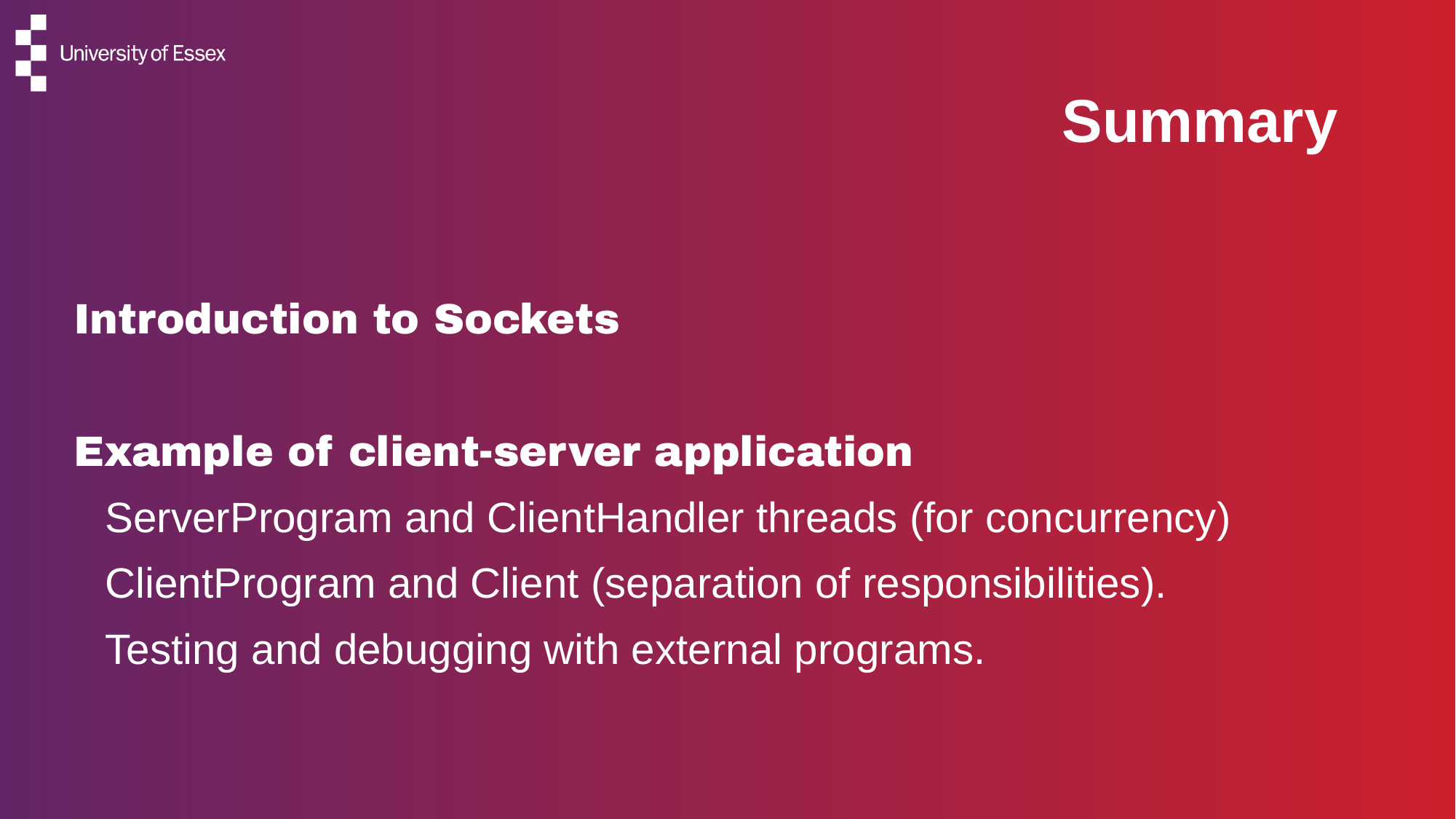

Summary

Introduction to Sockets

Example of client-server application
ServerProgram and ClientHandler threads (for concurrency)
ClientProgram and Client (separation of responsibilities).
Testing and debugging with external programs.